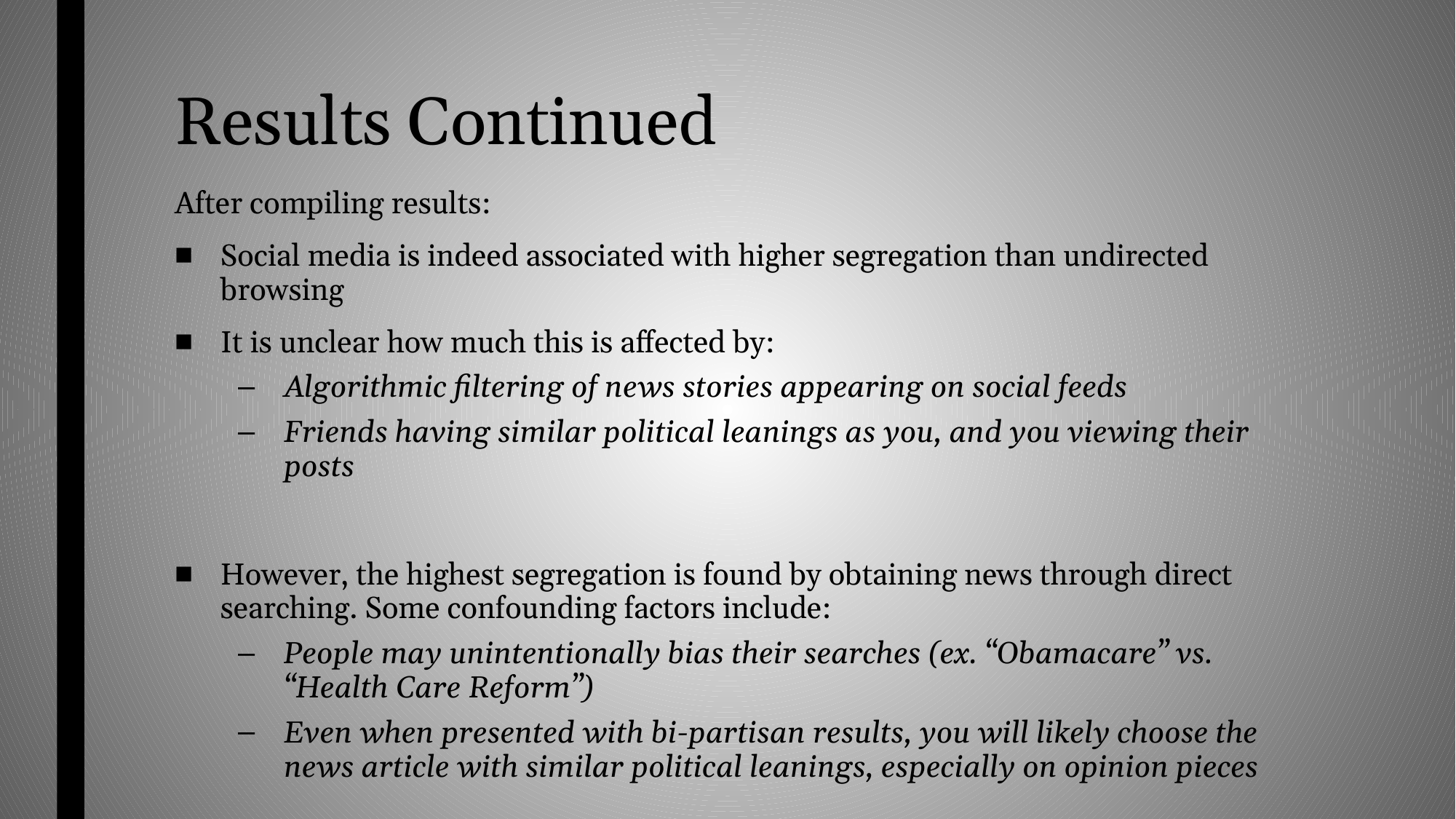

# Results Continued
After compiling results:
Social media is indeed associated with higher segregation than undirected browsing
It is unclear how much this is affected by:
Algorithmic filtering of news stories appearing on social feeds
Friends having similar political leanings as you, and you viewing their posts

However, the highest segregation is found by obtaining news through direct searching. Some confounding factors include:
People may unintentionally bias their searches (ex. “Obamacare” vs. “Health Care Reform”)
Even when presented with bi-partisan results, you will likely choose the news article with similar political leanings, especially on opinion pieces